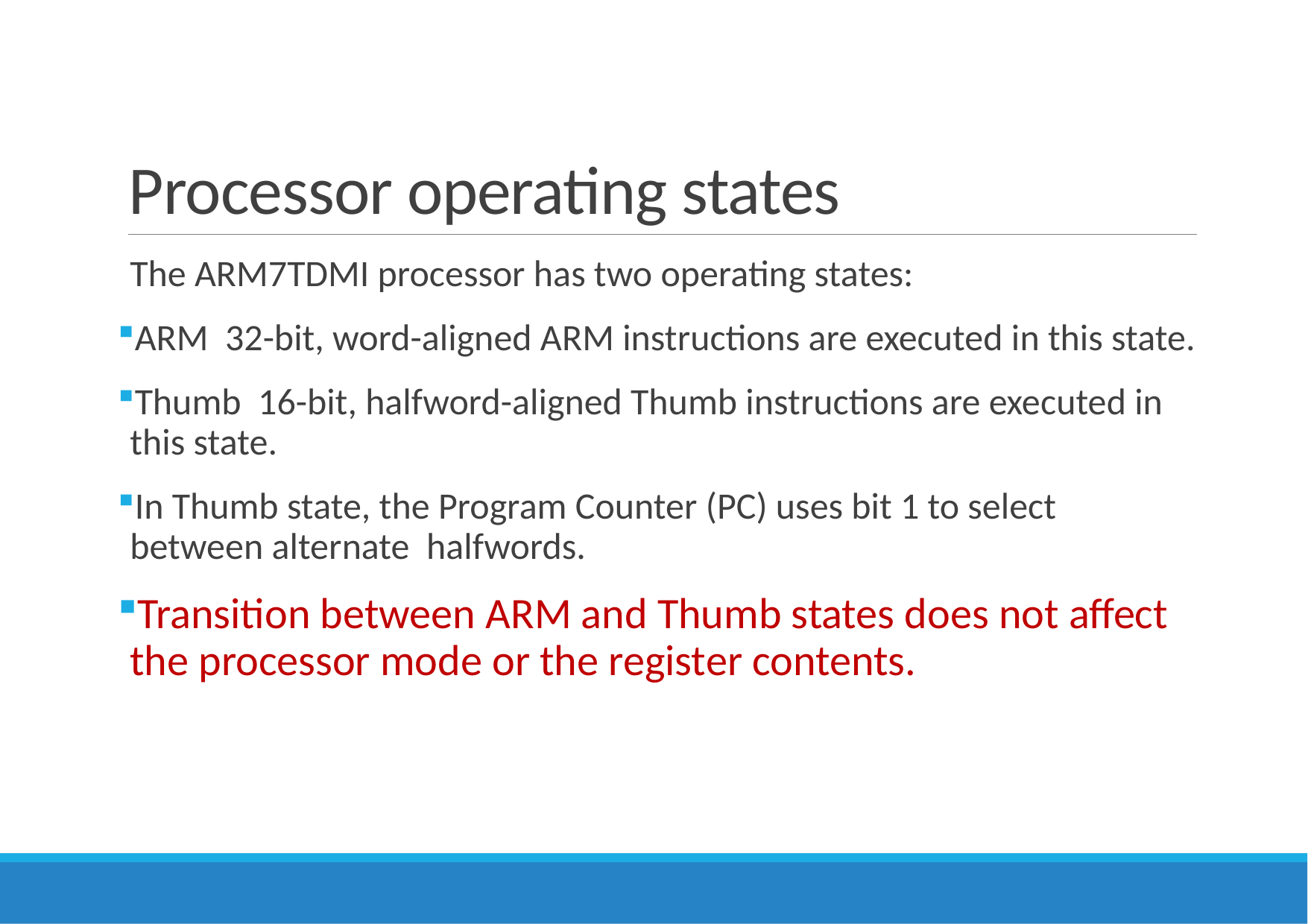

# Processor operating states
The ARM7TDMI processor has two operating states:
ARM  32-bit, word-aligned ARM instructions are executed in this state.
Thumb  16-bit, halfword-aligned Thumb instructions are executed in this state.
In Thumb state, the Program Counter (PC) uses bit 1 to select between alternate  halfwords.
Transition between ARM and Thumb states does not affect the processor mode or the register contents.